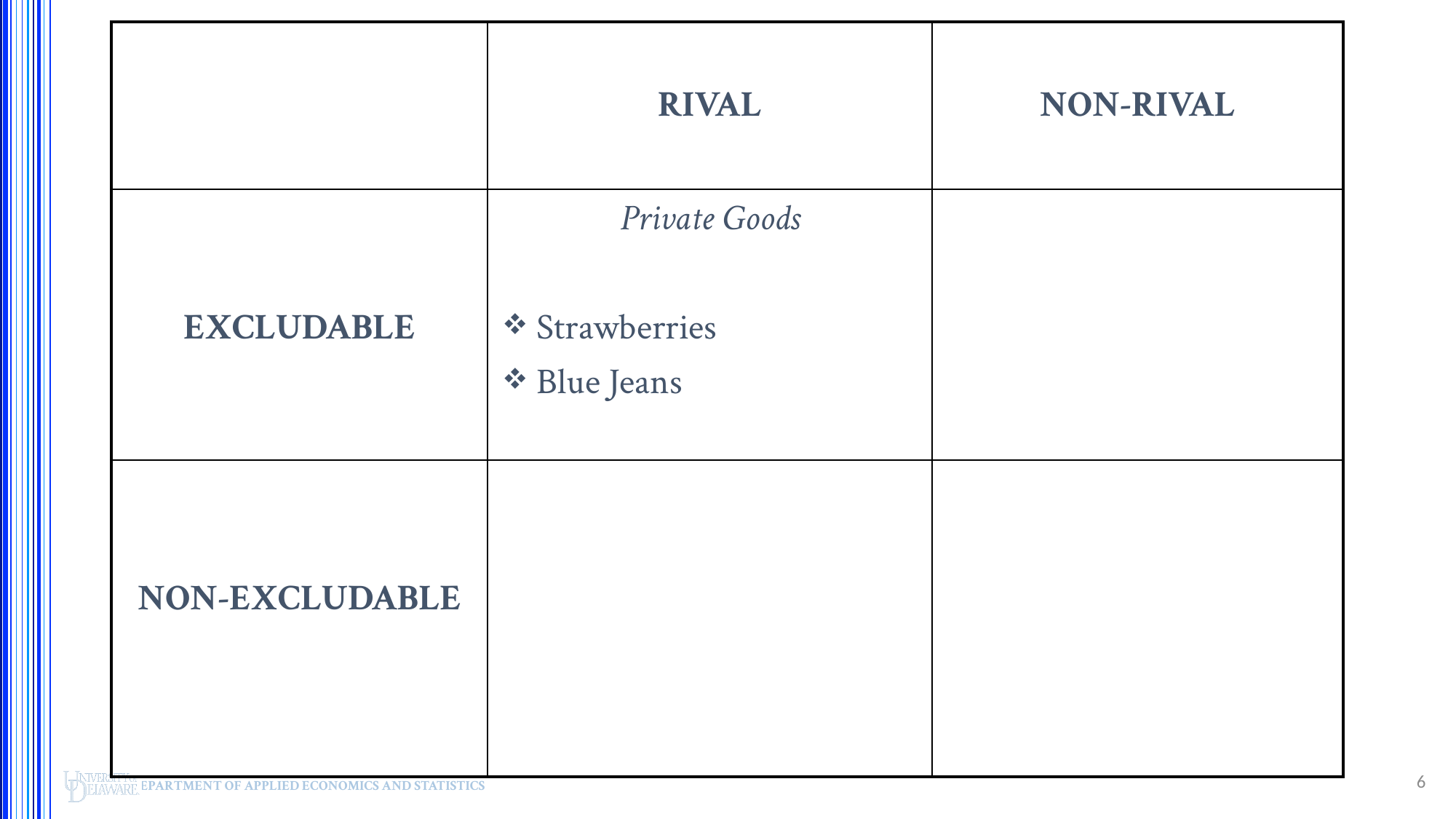

|  | RIVAL | NON-RIVAL |
| --- | --- | --- |
| EXCLUDABLE | Private Goods Strawberries Blue Jeans |  |
| NON-EXCLUDABLE |  |  |
6